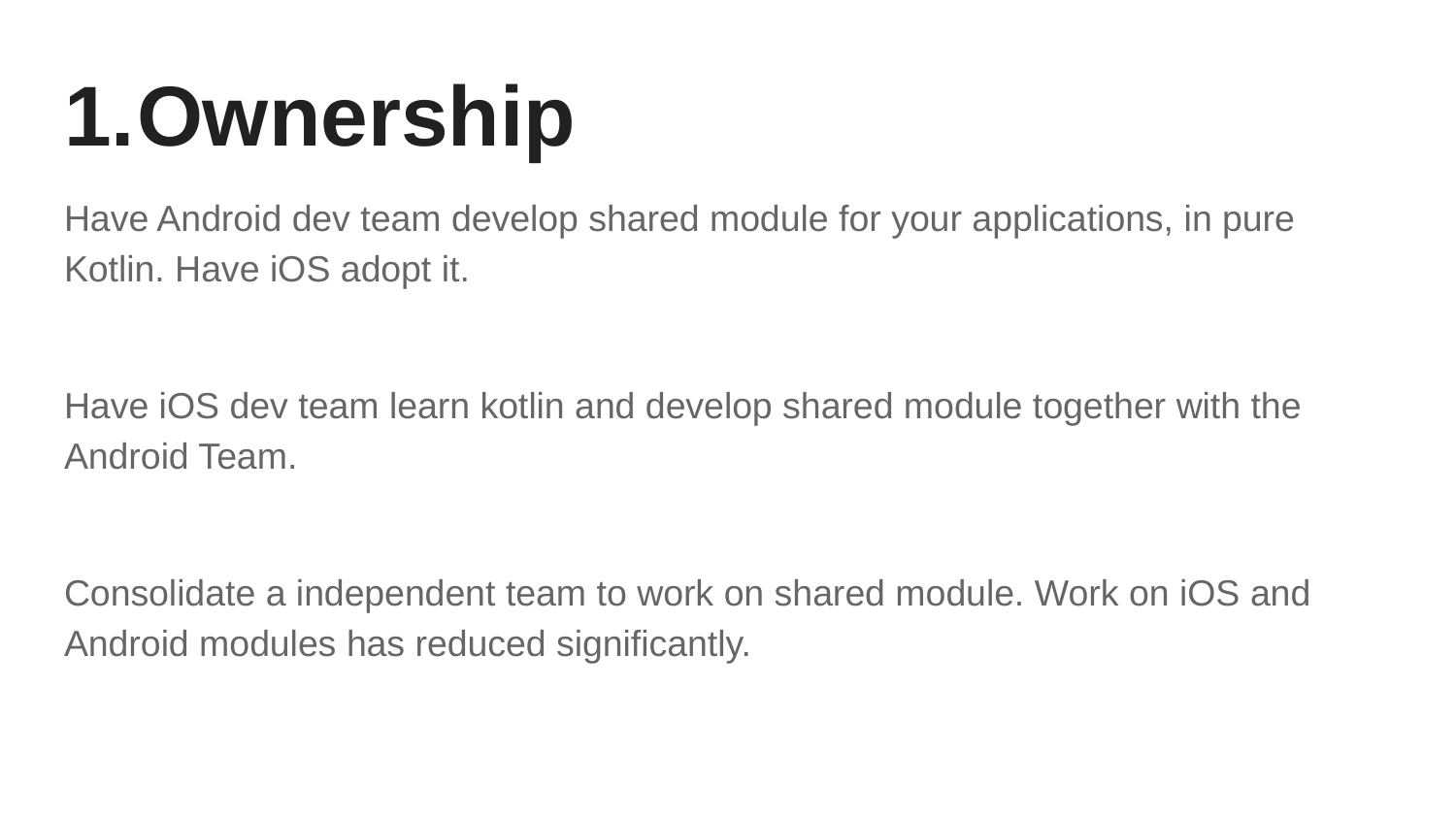

# Ownership
Have Android dev team develop shared module for your applications, in pure Kotlin. Have iOS adopt it.
Have iOS dev team learn kotlin and develop shared module together with the Android Team.
Consolidate a independent team to work on shared module. Work on iOS and Android modules has reduced significantly.